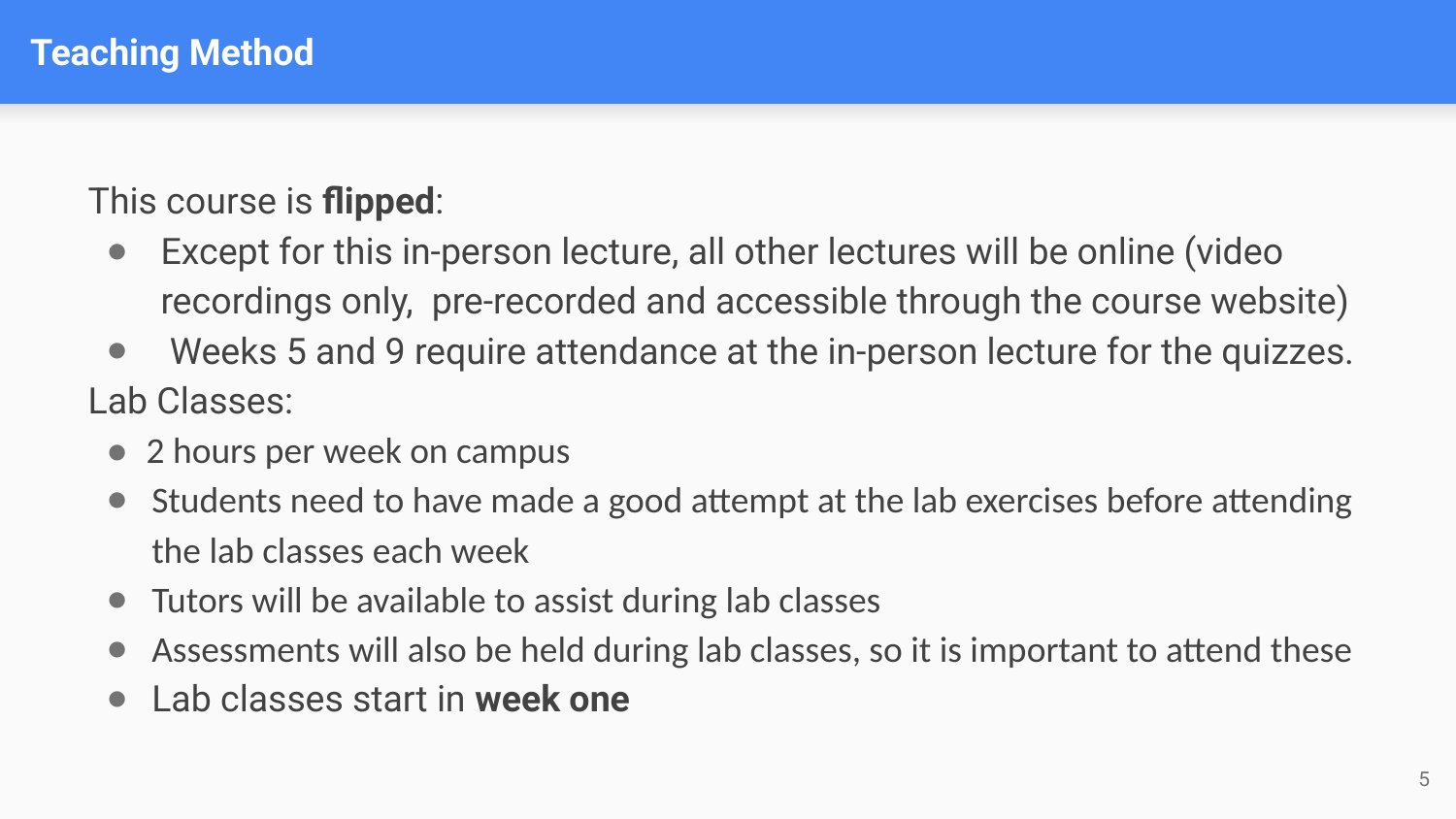

# Teaching Method
This course is flipped:
Except for this in-person lecture, all other lectures will be online (video recordings only,  pre-recorded and accessible through the course website)
 Weeks 5 and 9 require attendance at the in-person lecture for the quizzes.
Lab Classes:
●  2 hours per week on campus
Students need to have made a good attempt at the lab exercises before attending the lab classes each week
Tutors will be available to assist during lab classes
Assessments will also be held during lab classes, so it is important to attend these
Lab classes start in week one

5